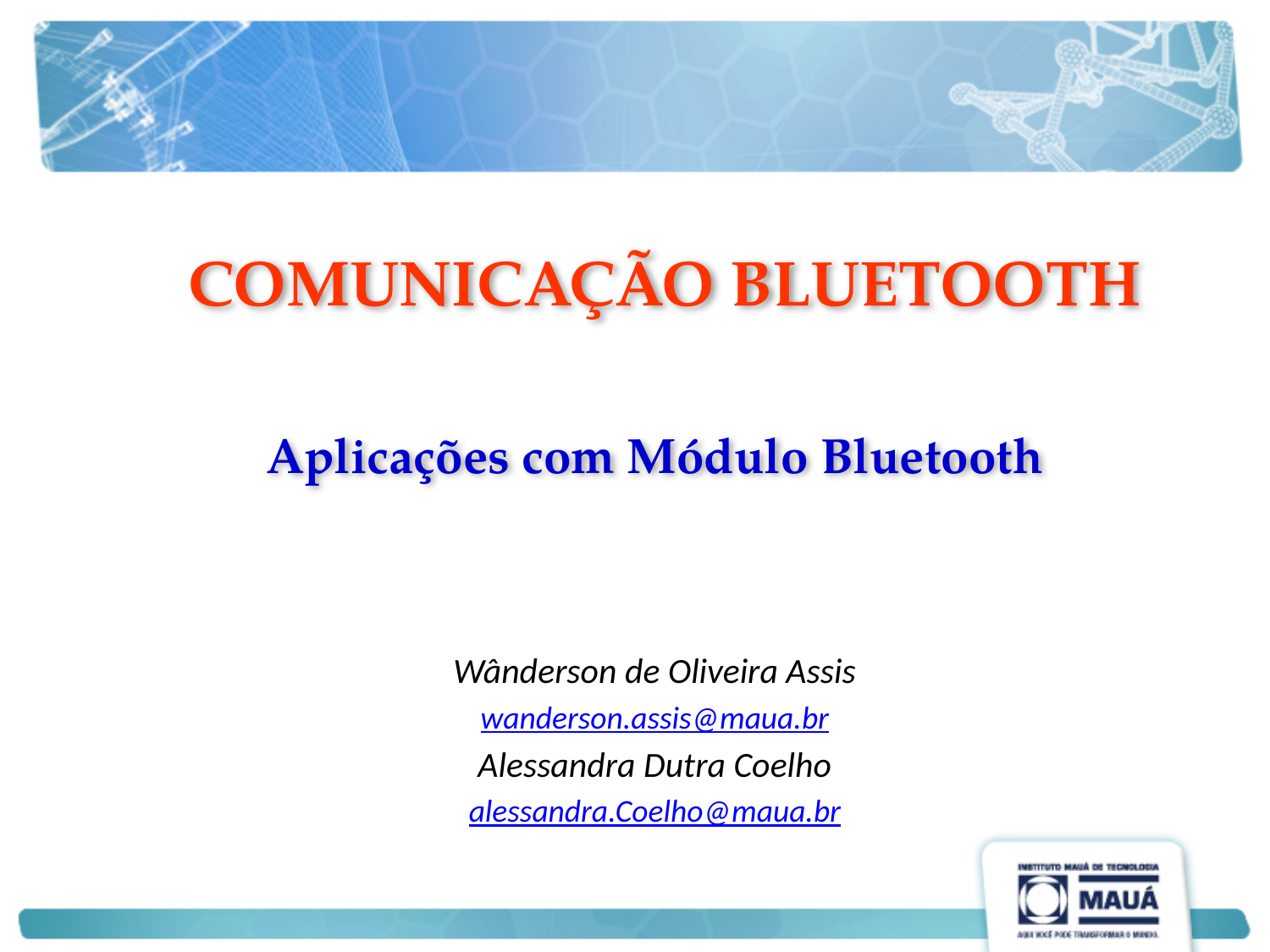

COMUNICAÇÃO BLUETOOTH
Aplicações com Módulo Bluetooth
Wânderson de Oliveira Assis
wanderson.assis@maua.br
Alessandra Dutra Coelho
alessandra.Coelho@maua.br